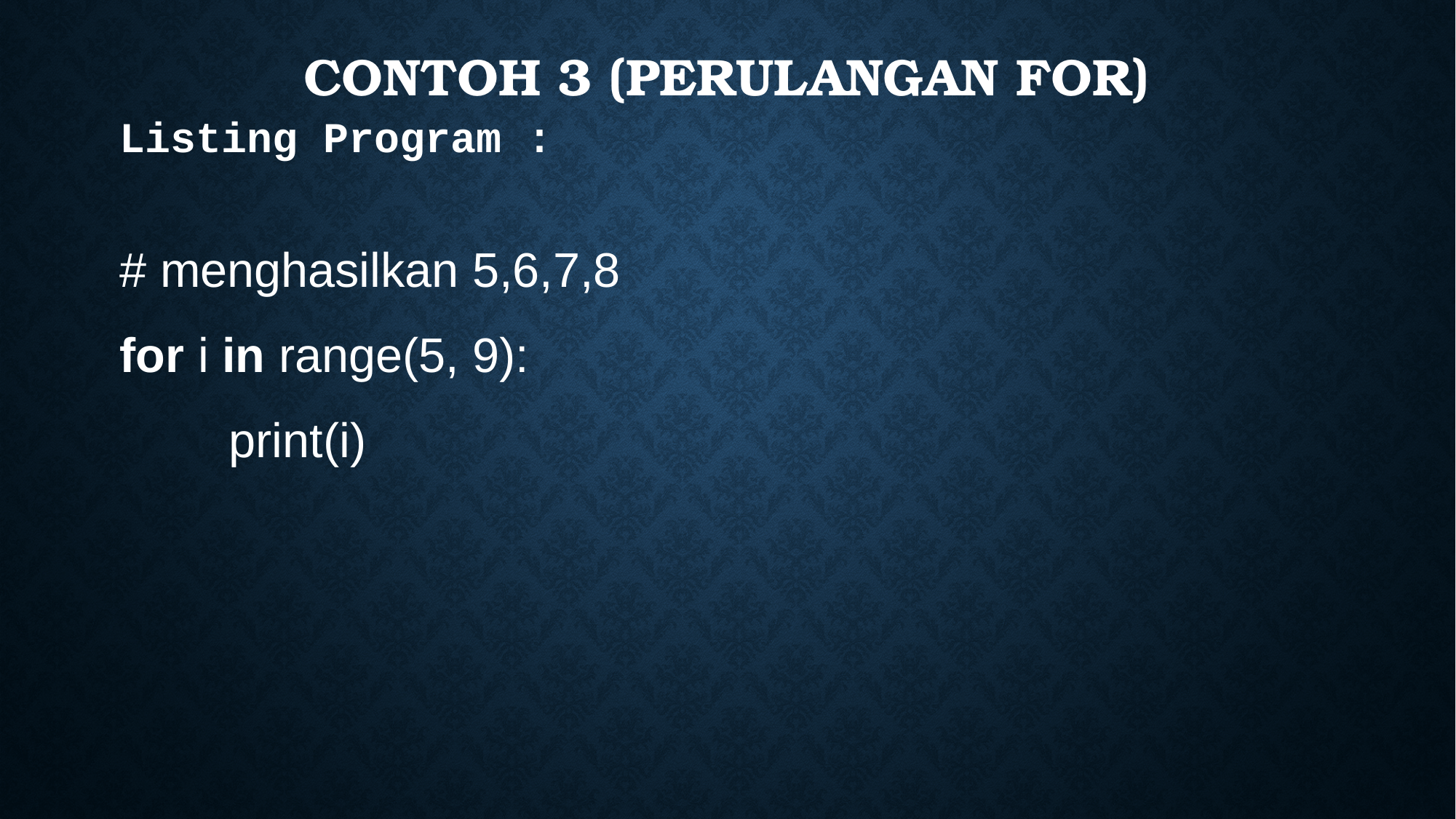

# CONTOH 3 (PERULANGAN FOR)
Listing Program :

# menghasilkan 5,6,7,8
for i in range(5, 9):
	print(i)